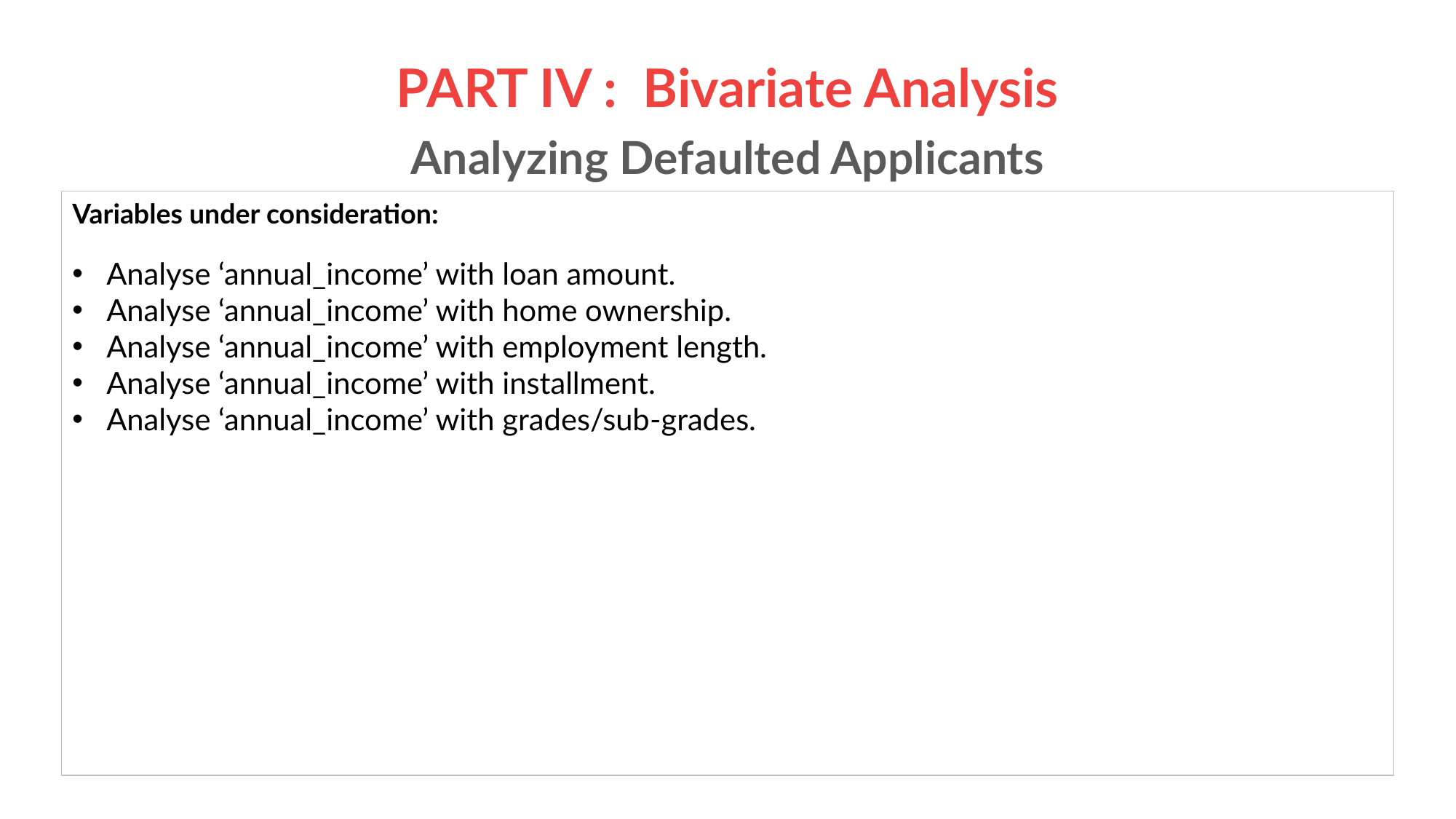

# PART IV :  Bivariate Analysis Analyzing Defaulted Applicants
Variables under consideration:

Analyse ‘annual_income’ with loan amount.
Analyse ‘annual_income’ with home ownership.
Analyse ‘annual_income’ with employment length.
Analyse ‘annual_income’ with installment.
Analyse ‘annual_income’ with grades/sub-grades.